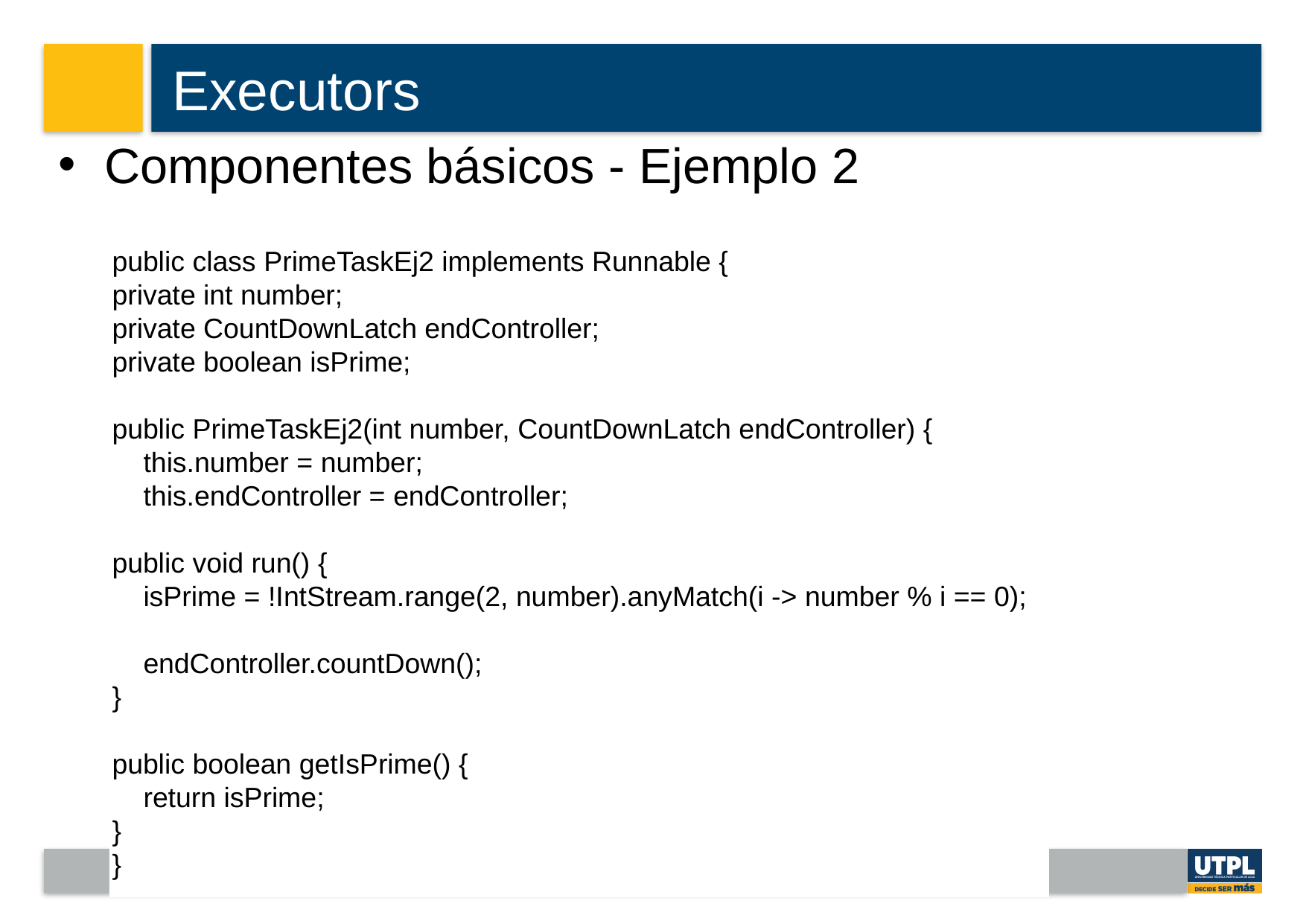

# Executors
Componentes básicos - Ejemplo 2
public class PrimeTaskEj2 implements Runnable {
private int number;
private CountDownLatch endController;
private boolean isPrime;

public PrimeTaskEj2(int number, CountDownLatch endController) {
    this.number = number;
    this.endController = endController;

public void run() {
    isPrime = !IntStream.range(2, number).anyMatch(i -> number % i == 0);

    endController.countDown();
}

public boolean getIsPrime() {
    return isPrime;
}
}